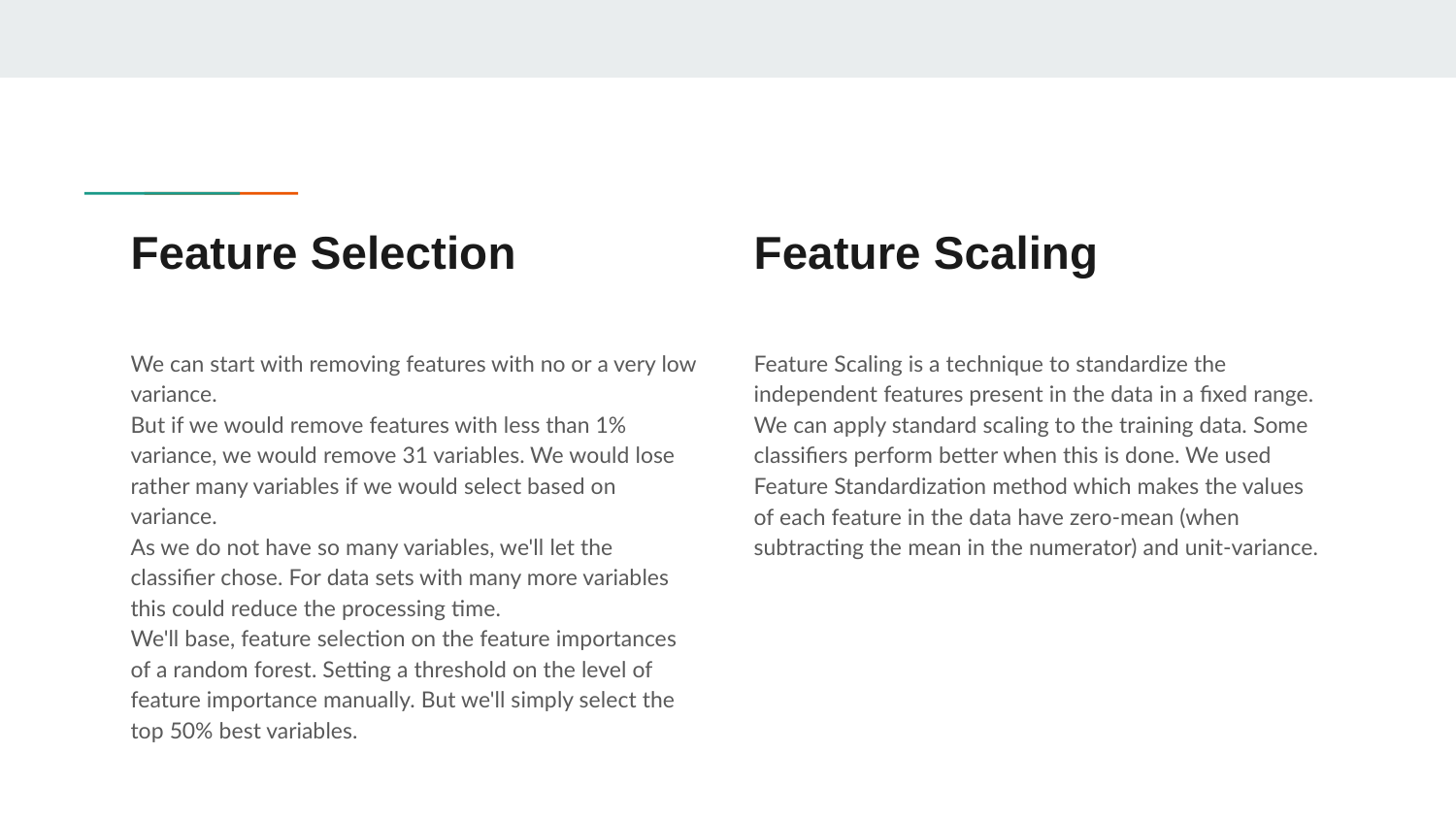

# Feature Selection
Feature Scaling
We can start with removing features with no or a very low variance.
But if we would remove features with less than 1% variance, we would remove 31 variables. We would lose rather many variables if we would select based on variance.
As we do not have so many variables, we'll let the classifier chose. For data sets with many more variables this could reduce the processing time.
We'll base, feature selection on the feature importances of a random forest. Setting a threshold on the level of feature importance manually. But we'll simply select the top 50% best variables.

Feature Scaling is a technique to standardize the independent features present in the data in a fixed range. We can apply standard scaling to the training data. Some classifiers perform better when this is done. We used Feature Standardization method which makes the values of each feature in the data have zero-mean (when subtracting the mean in the numerator) and unit-variance.